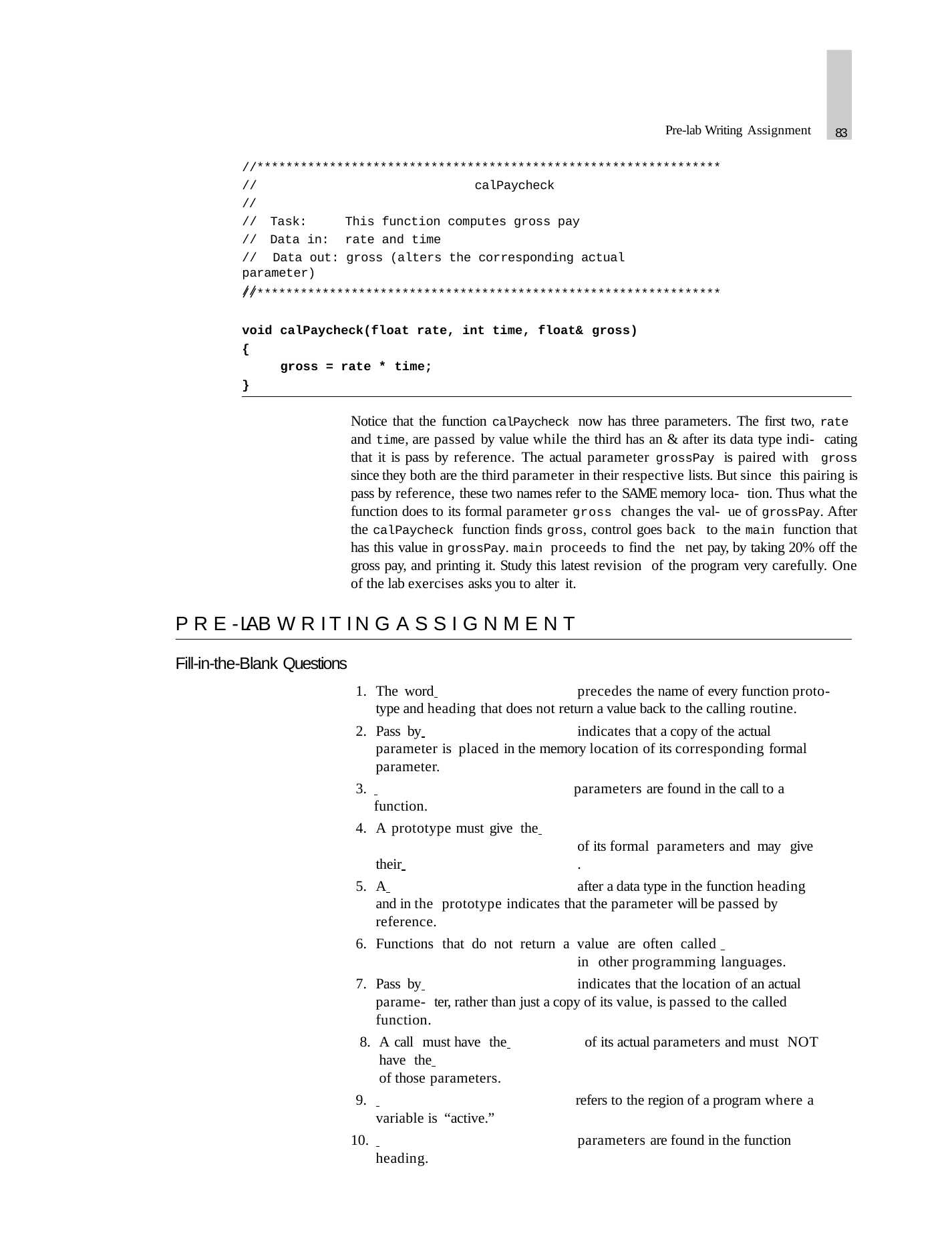

83
Pre-lab Writing Assignment
//****************************************************************
//
//
// Task:	This function computes gross pay
// Data in:	rate and time
//	Data out: gross (alters the corresponding actual parameter)
//
calPaycheck
//****************************************************************

void calPaycheck(float rate, int time, float& gross)
{
gross = rate * time;
}

Notice that the function calPaycheck now has three parameters. The first two, rate  and time, are passed by value while the third has an & after its data type indi-  cating that it is pass by reference. The actual parameter grossPay is paired with  gross since they both are the third parameter in their respective lists. But since  this pairing is pass by reference, these two names refer to the SAME memory loca-  tion. Thus what the function does to its formal parameter gross changes the val-  ue of grossPay. After the calPaycheck function finds gross, control goes back  to the main function that has this value in grossPay. main proceeds to find the  net pay, by taking 20% off the gross pay, and printing it. Study this latest revision  of the program very carefully. One of the lab exercises asks you to alter it.

P R E - LA B W R I T I N G A S S I G N M E N T
Fill-in-the-Blank Questions
The word 	precedes the name of every function proto-  type and heading that does not return a value back to the calling routine.
Pass by 	indicates that a copy of the actual parameter is  placed in the memory location of its corresponding formal parameter.
 	parameters are found in the call to a function.
A  prototype must give  the 		of its formal  parameters and  may  give  their 	.
A 	after a data type in the function heading and in the  prototype indicates that the parameter will be passed by reference.
Functions  that  do  not  return  a  value  are  often  called  	in  other programming languages.
Pass by 	indicates that the location of an actual parame-  ter, rather than just a copy of its value, is passed to the called function.
A  call   must have  the 	of its actual parameters and must  NOT have  the 		of those parameters.
 	refers to the region of a program where a variable is  “active.”
 	parameters are found in the function heading.